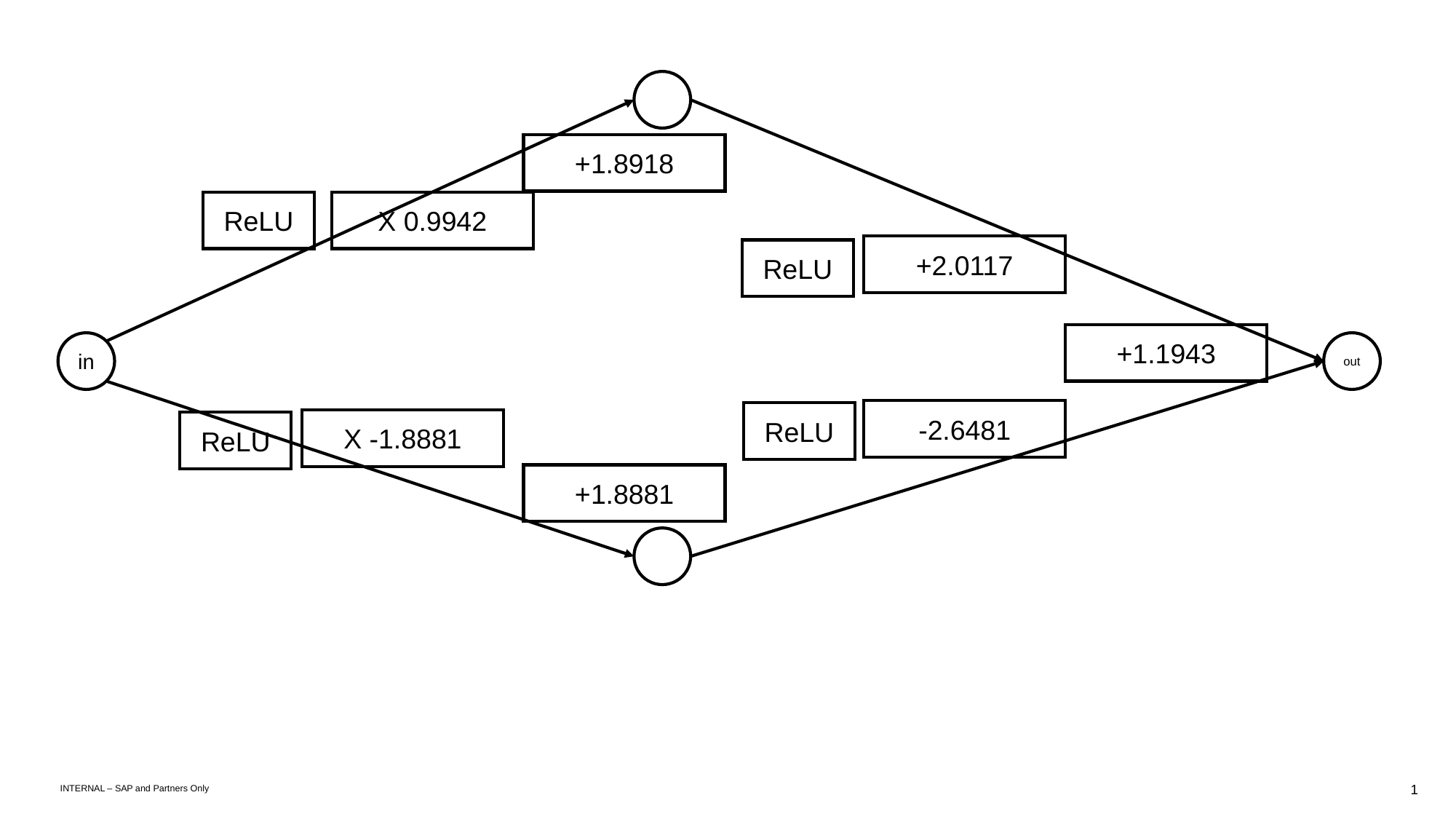

+1.8918
ReLU
X 0.9942
+2.0117
ReLU
+1.1943
in
out
-2.6481
ReLU
X -1.8881
ReLU
+1.8881